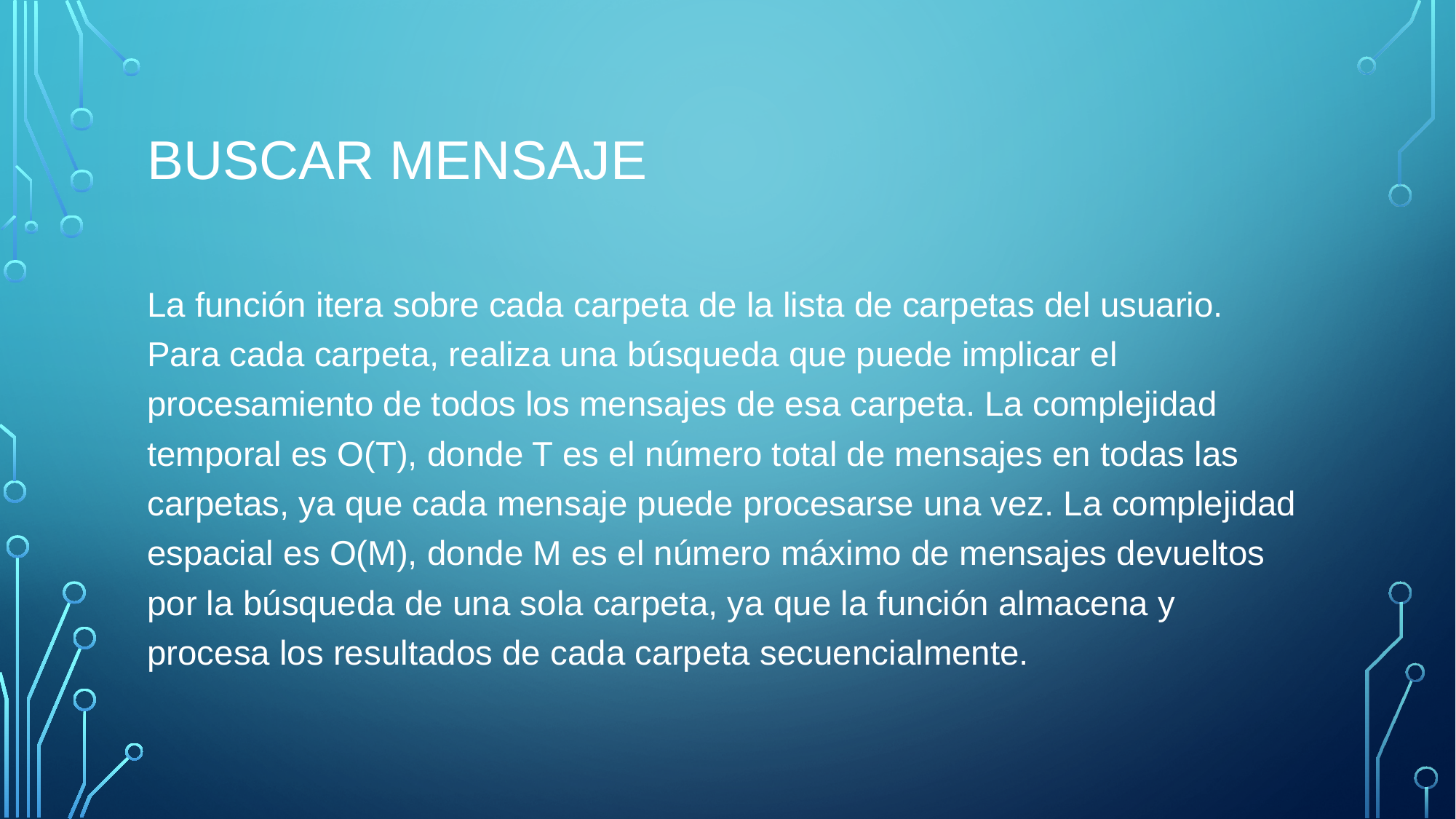

# Buscar mensaje
La función itera sobre cada carpeta de la lista de carpetas del usuario. Para cada carpeta, realiza una búsqueda que puede implicar el procesamiento de todos los mensajes de esa carpeta. La complejidad temporal es O(T), donde T es el número total de mensajes en todas las carpetas, ya que cada mensaje puede procesarse una vez. La complejidad espacial es O(M), donde M es el número máximo de mensajes devueltos por la búsqueda de una sola carpeta, ya que la función almacena y procesa los resultados de cada carpeta secuencialmente.